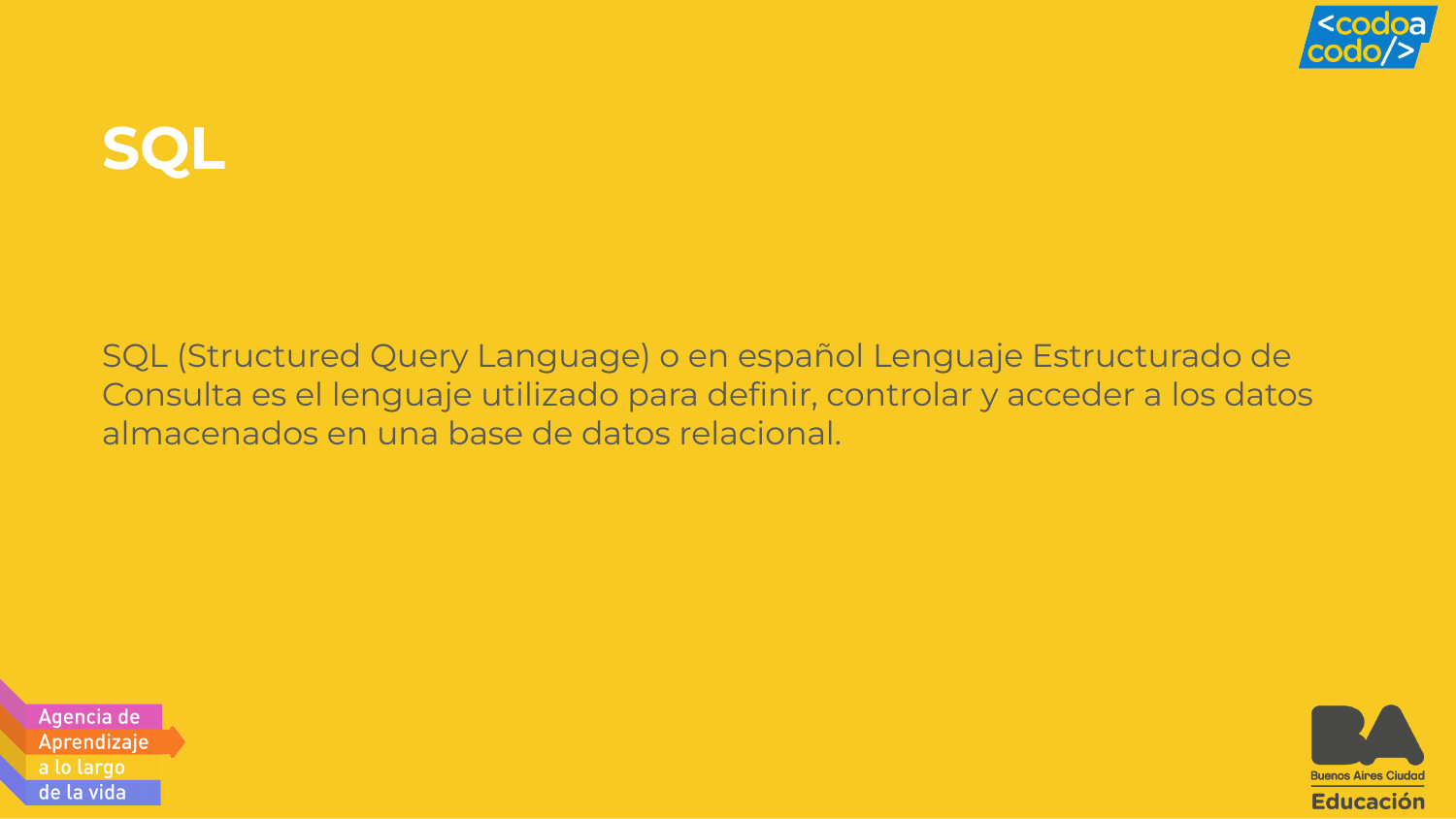

# SQL
SQL (Structured Query Language) o en español Lenguaje Estructurado de Consulta es el lenguaje utilizado para definir, controlar y acceder a los datos almacenados en una base de datos relacional.